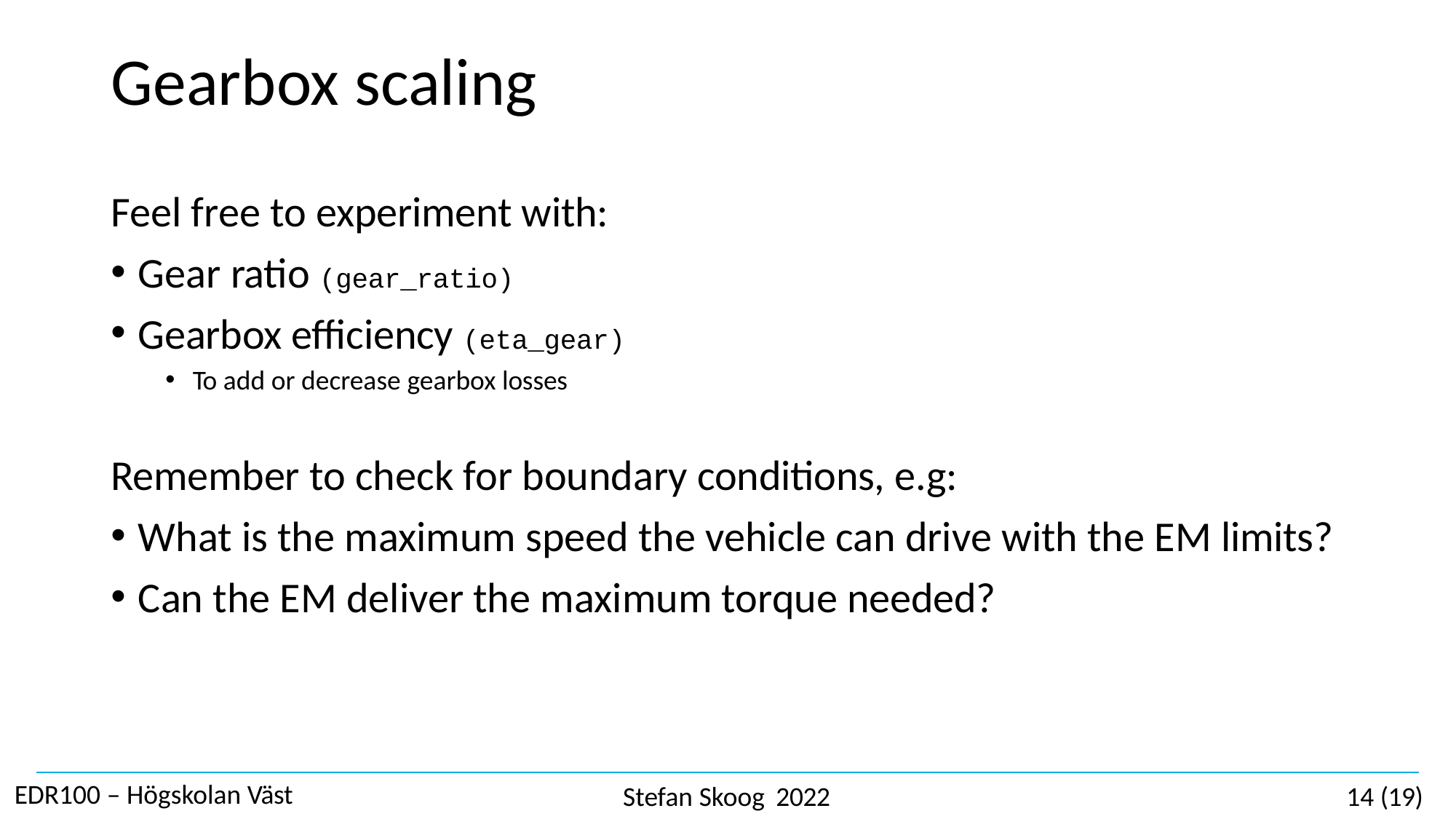

# Gearbox scaling
Feel free to experiment with:
Gear ratio (gear_ratio)
Gearbox efficiency (eta_gear)
To add or decrease gearbox losses

Remember to check for boundary conditions, e.g:
What is the maximum speed the vehicle can drive with the EM limits?
Can the EM deliver the maximum torque needed?
EDR100 – Högskolan Väst
Stefan Skoog 2022
14 (19)